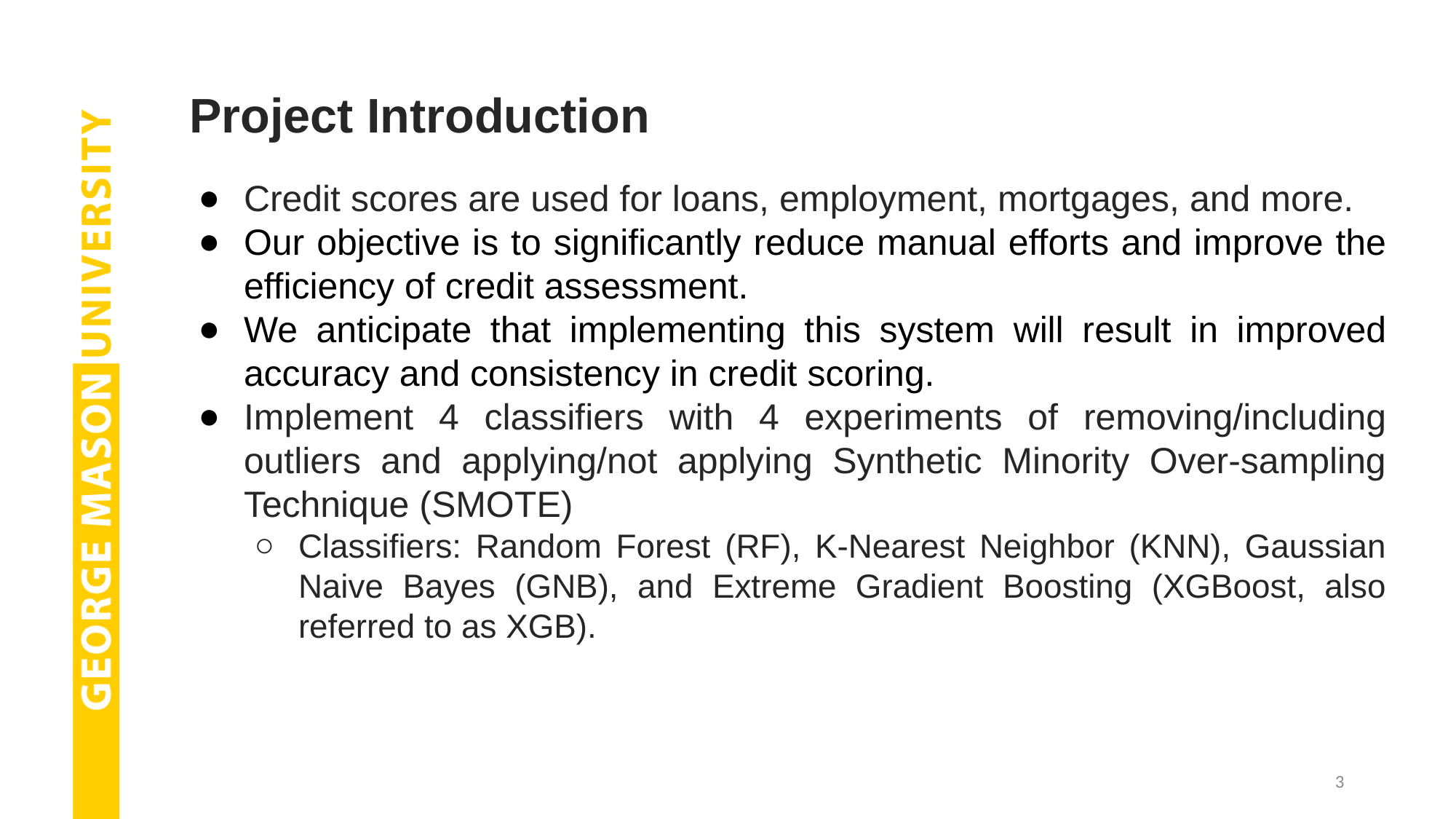

Project Introduction
Credit scores are used for loans, employment, mortgages, and more.
Our objective is to significantly reduce manual efforts and improve the efficiency of credit assessment.
We anticipate that implementing this system will result in improved accuracy and consistency in credit scoring.
Implement 4 classifiers with 4 experiments of removing/including outliers and applying/not applying Synthetic Minority Over-sampling Technique (SMOTE)
Classifiers: Random Forest (RF), K-Nearest Neighbor (KNN), Gaussian Naive Bayes (GNB), and Extreme Gradient Boosting (XGBoost, also referred to as XGB).

3